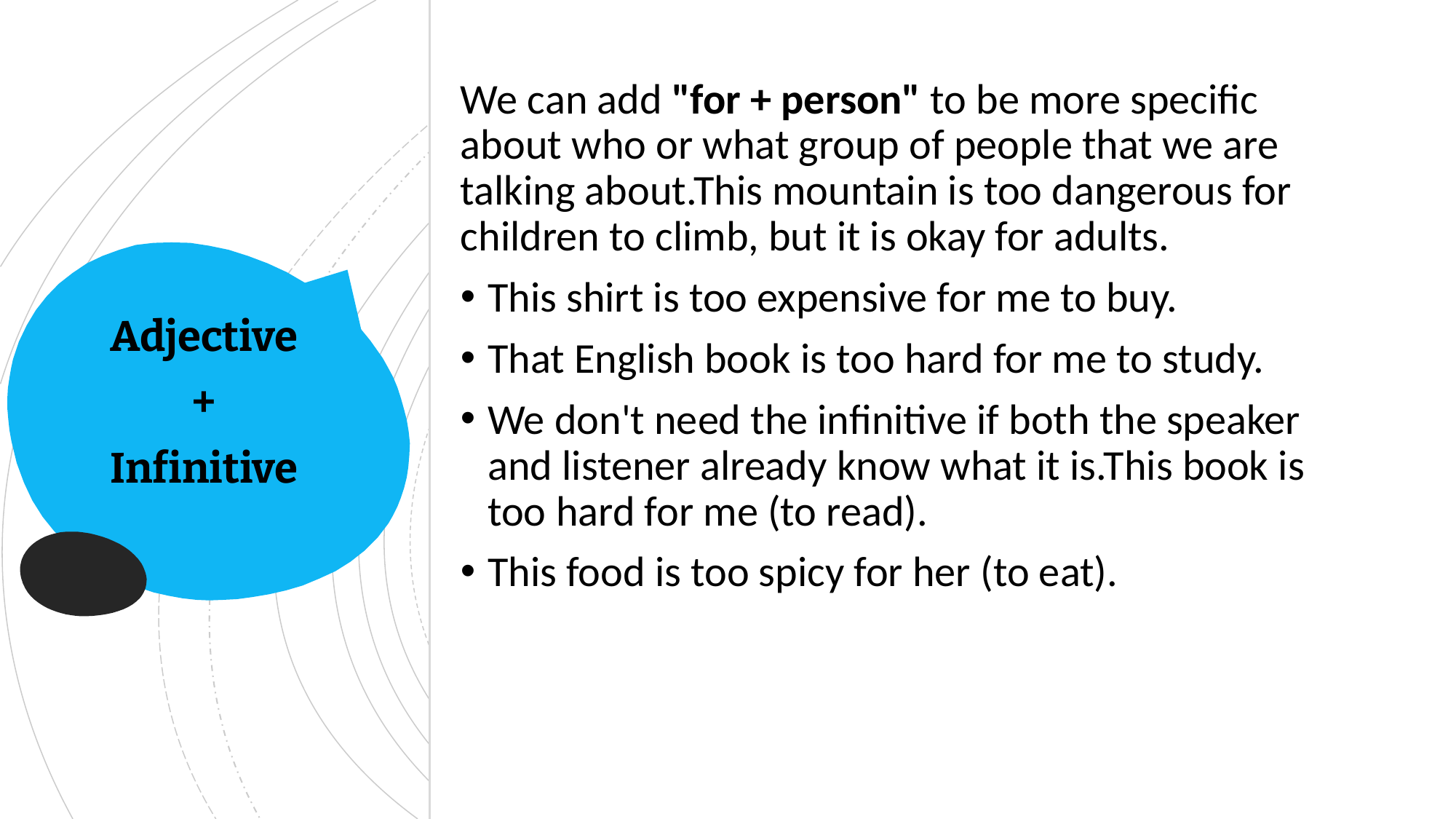

We can add "for + person" to be more specific about who or what group of people that we are talking about.This mountain is too dangerous for children to climb, but it is okay for adults.
This shirt is too expensive for me to buy.
That English book is too hard for me to study.
We don't need the infinitive if both the speaker and listener already know what it is.This book is too hard for me (to read).
This food is too spicy for her (to eat).

Adjective
+
Infinitive